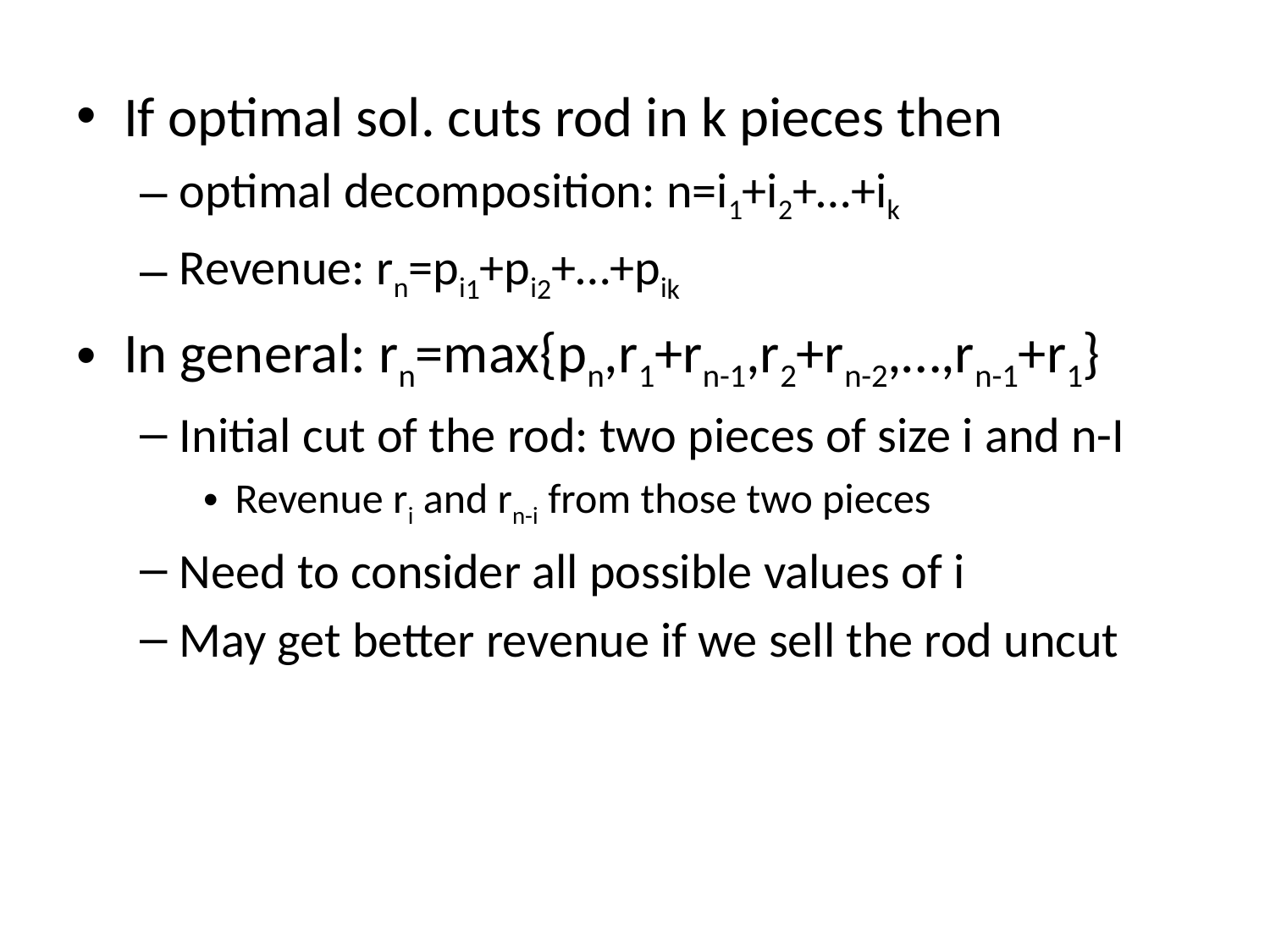

If optimal sol. cuts rod in k pieces then
optimal decomposition: n=i1+i2+…+ik
Revenue: rn=pi1+pi2+…+pik
In general: rn=max{pn,r1+rn-1,r2+rn-2,…,rn-1+r1}
Initial cut of the rod: two pieces of size i and n-I
Revenue ri and rn-i from those two pieces
Need to consider all possible values of i
May get better revenue if we sell the rod uncut